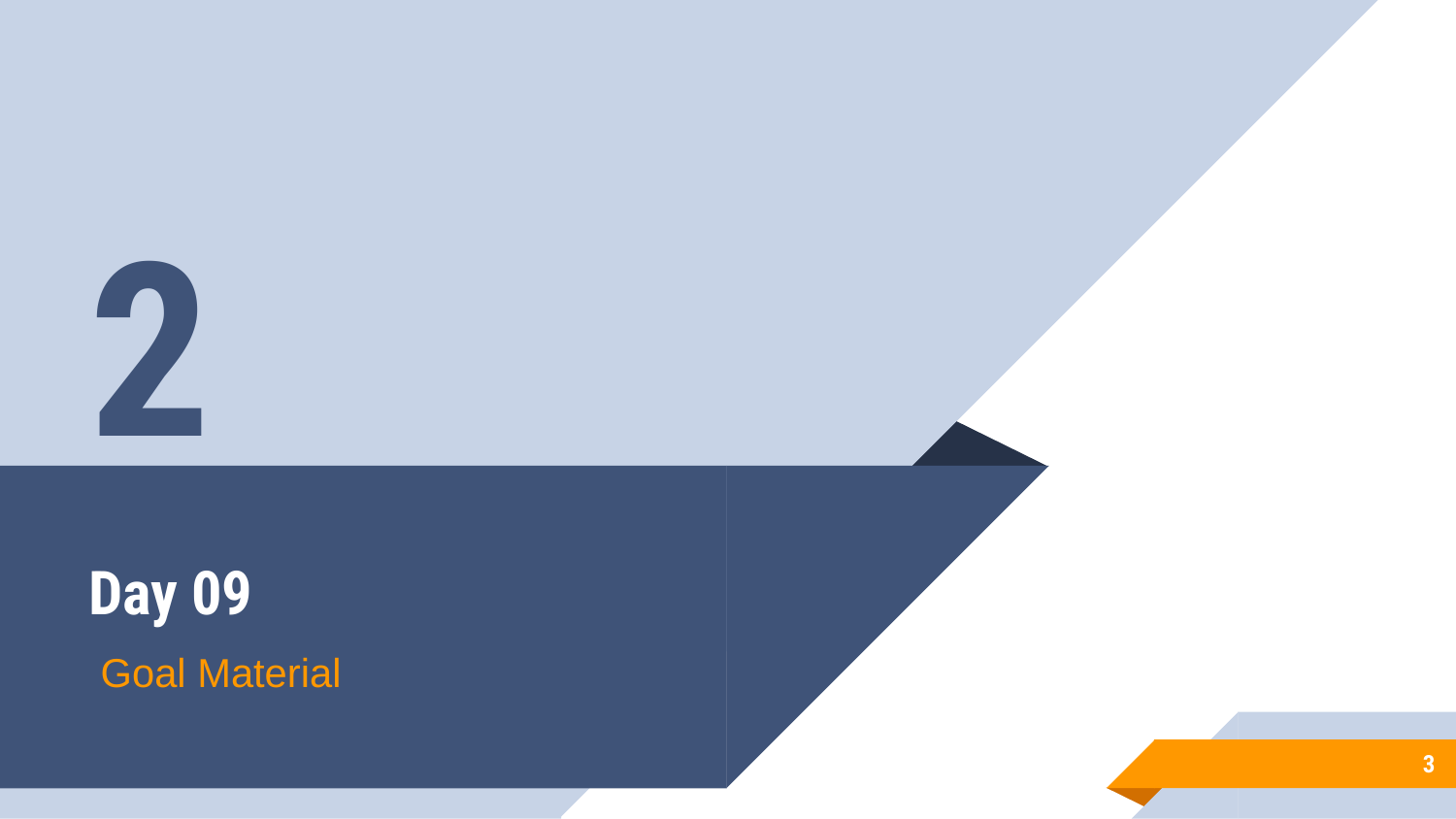

2
# Day 09
Goal Material
3